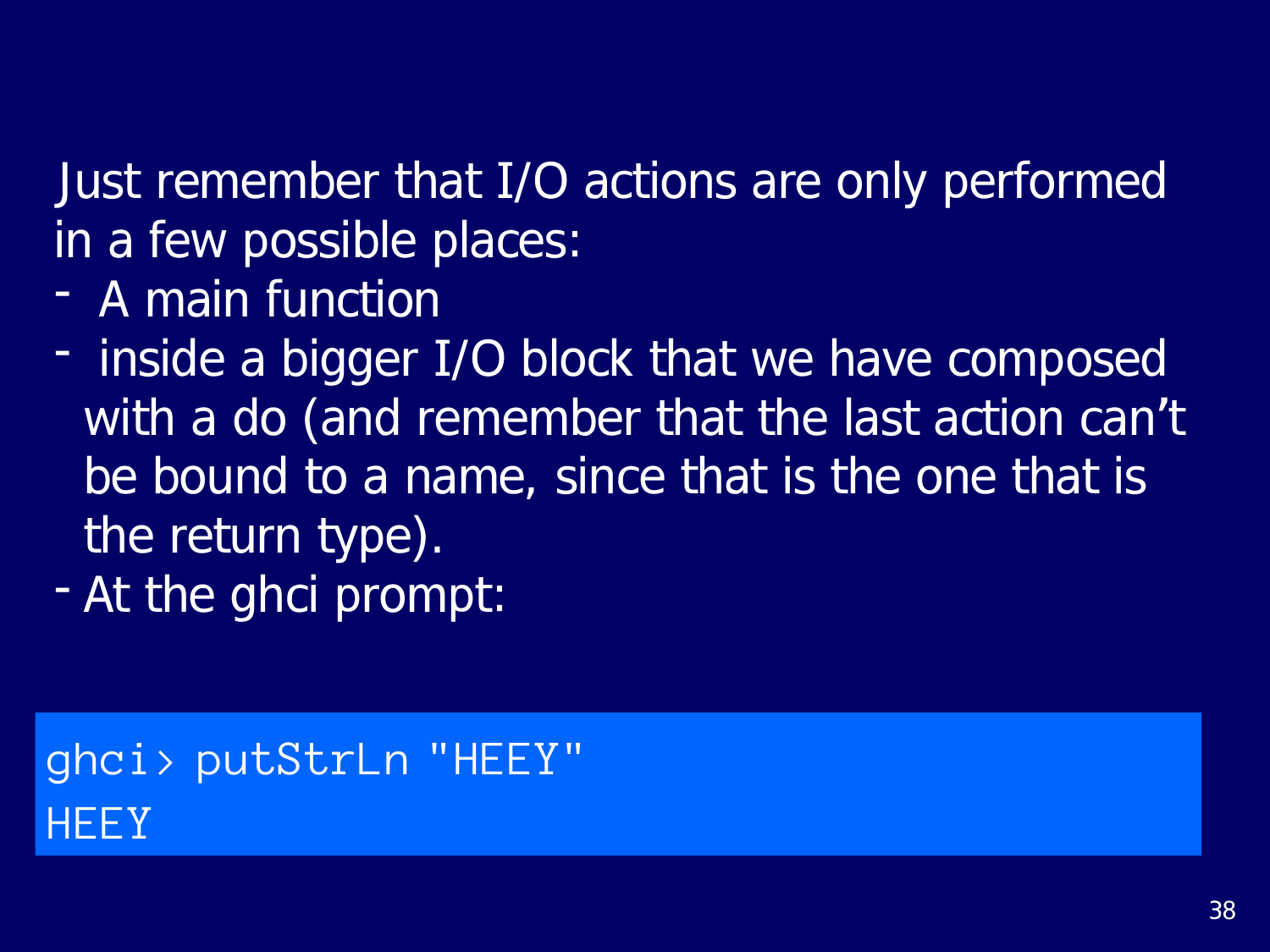

Just remember that I/O actions are only performed in a few possible places:
 A main function
 inside a bigger I/O block that we have composed  with a do (and remember that the last action can’t be bound to a name, since that is the one that is the return type).
At the ghci prompt:
ghci> putStrLn "HEEY"
HEEY
38